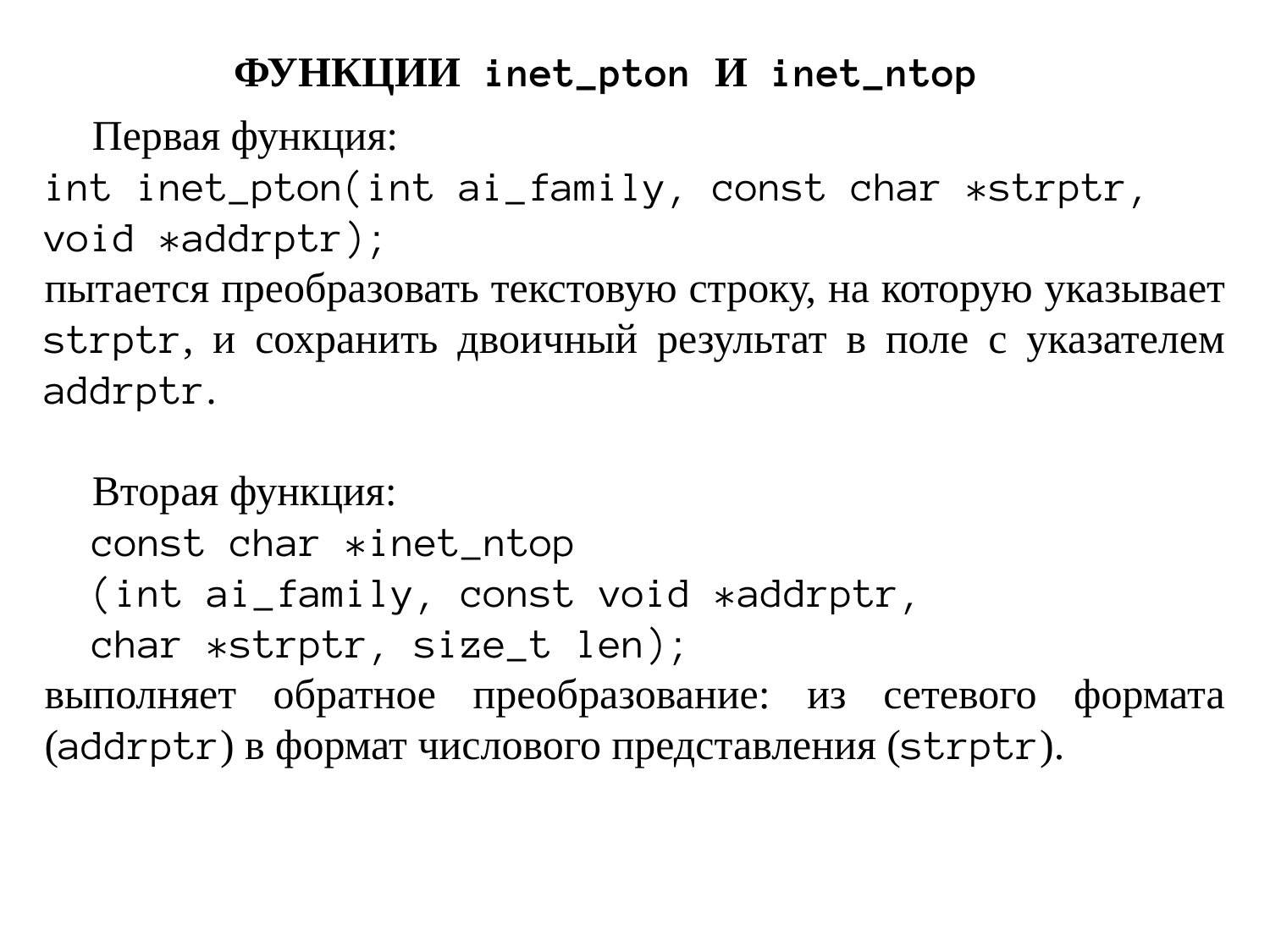

# Функции inet_pton и inet_ntop
Первая функция:
int inet_pton(int ai_family, const char *strptr, void *addrptr);
пытается преобразовать текстовую строку, на которую указывает strptr, и сохранить двоичный результат в поле с указателем addrptr.

Вторая функция:
const char *inet_ntop
(int ai_family, const void *addrptr,
char *strptr, size_t len);
выполняет обратное преобразование: из сетевого формата (addrptr) в формат числового представления (strptr).